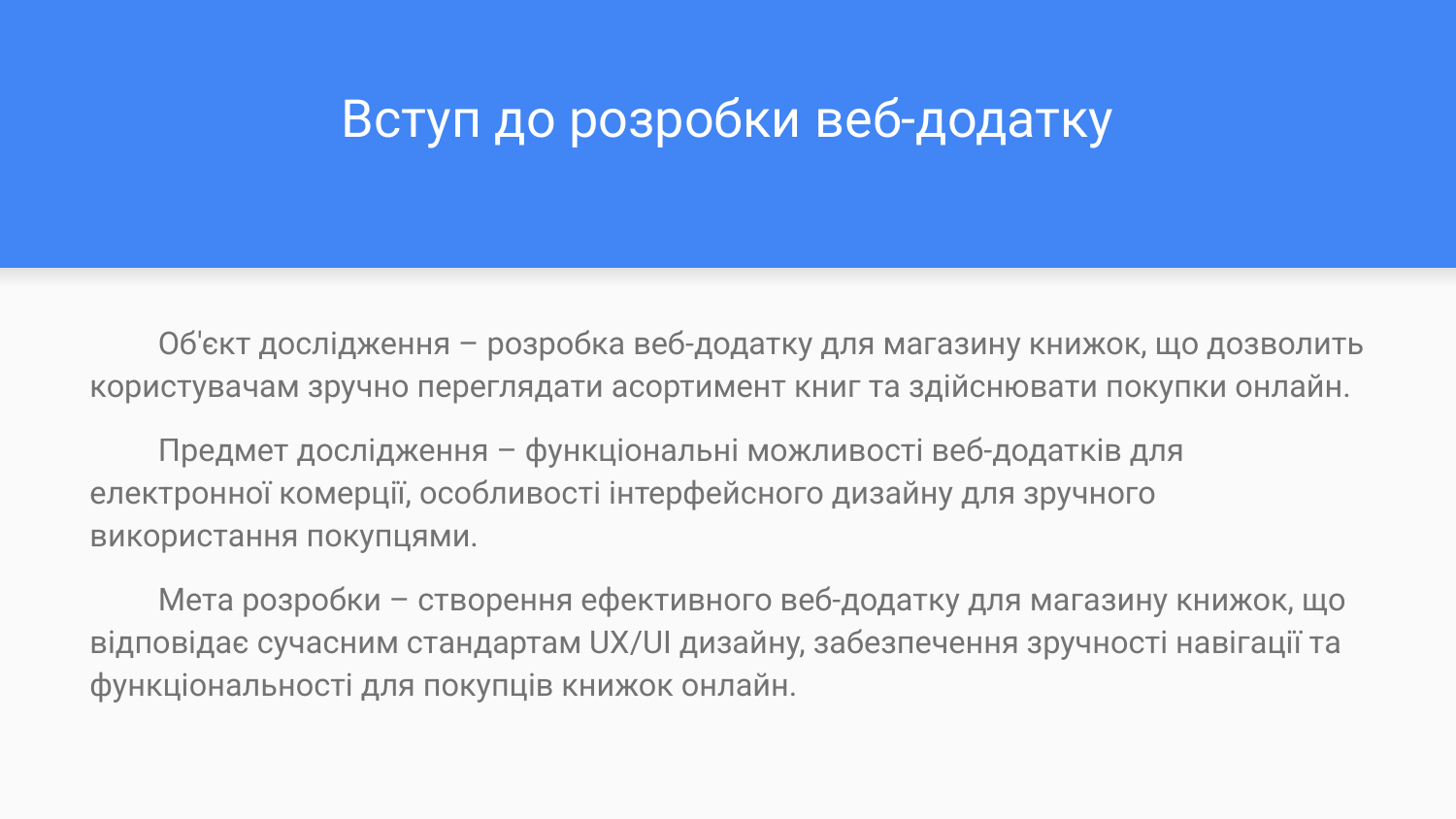

# Вступ до розробки веб-додатку
Об'єкт дослідження – розробка веб-додатку для магазину книжок, що дозволить користувачам зручно переглядати асортимент книг та здійснювати покупки онлайн.
Предмет дослідження – функціональні можливості веб-додатків для електронної комерції, особливості інтерфейсного дизайну для зручного використання покупцями.
Мета розробки – створення ефективного веб-додатку для магазину книжок, що відповідає сучасним стандартам UX/UI дизайну, забезпечення зручності навігації та функціональності для покупців книжок онлайн.